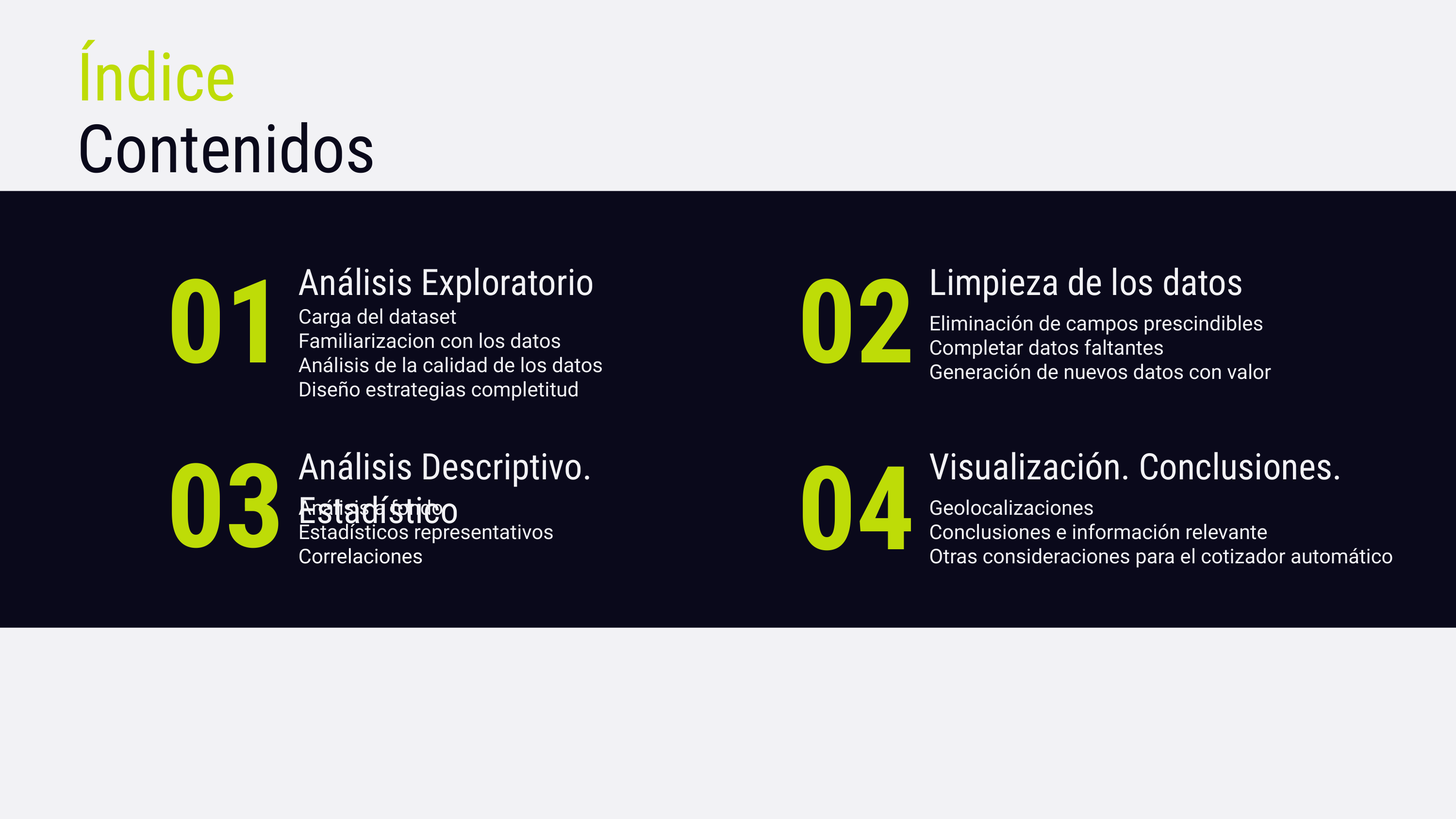

Índice
Contenidos

01
Análisis Exploratorio
Carga del dataset
Familiarizacion con los datos
Análisis de la calidad de los datos
Diseño estrategias completitud
02
Limpieza de los datos
Eliminación de campos prescindibles
Completar datos faltantes
Generación de nuevos datos con valor
03
Análisis Descriptivo. Estadístico
Análisis a fondo
Estadísticos representativos
Correlaciones
04
Visualización. Conclusiones.
Geolocalizaciones
Conclusiones e información relevante
Otras consideraciones para el cotizador automático